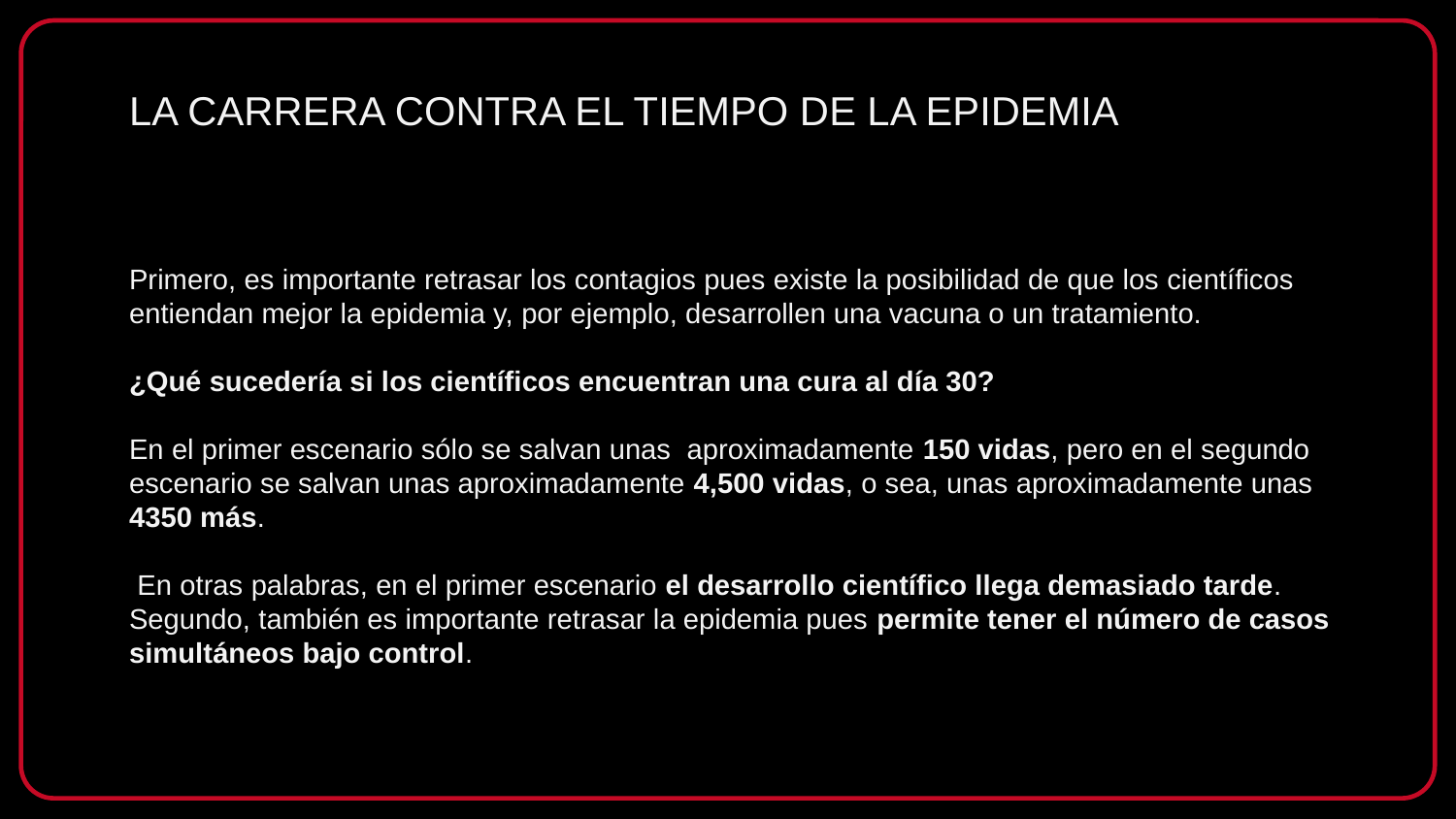

# LA CARRERA CONTRA EL TIEMPO DE LA EPIDEMIA
Primero, es importante retrasar los contagios pues existe la posibilidad de que los científicos entiendan mejor la epidemia y, por ejemplo, desarrollen una vacuna o un tratamiento.

¿Qué sucedería si los científicos encuentran una cura al día 30?

En el primer escenario sólo se salvan unas  aproximadamente 150 vidas, pero en el segundo escenario se salvan unas aproximadamente 4,500 vidas, o sea, unas aproximadamente unas 4350 más.

 En otras palabras, en el primer escenario el desarrollo científico llega demasiado tarde.
Segundo, también es importante retrasar la epidemia pues permite tener el número de casos simultáneos bajo control.